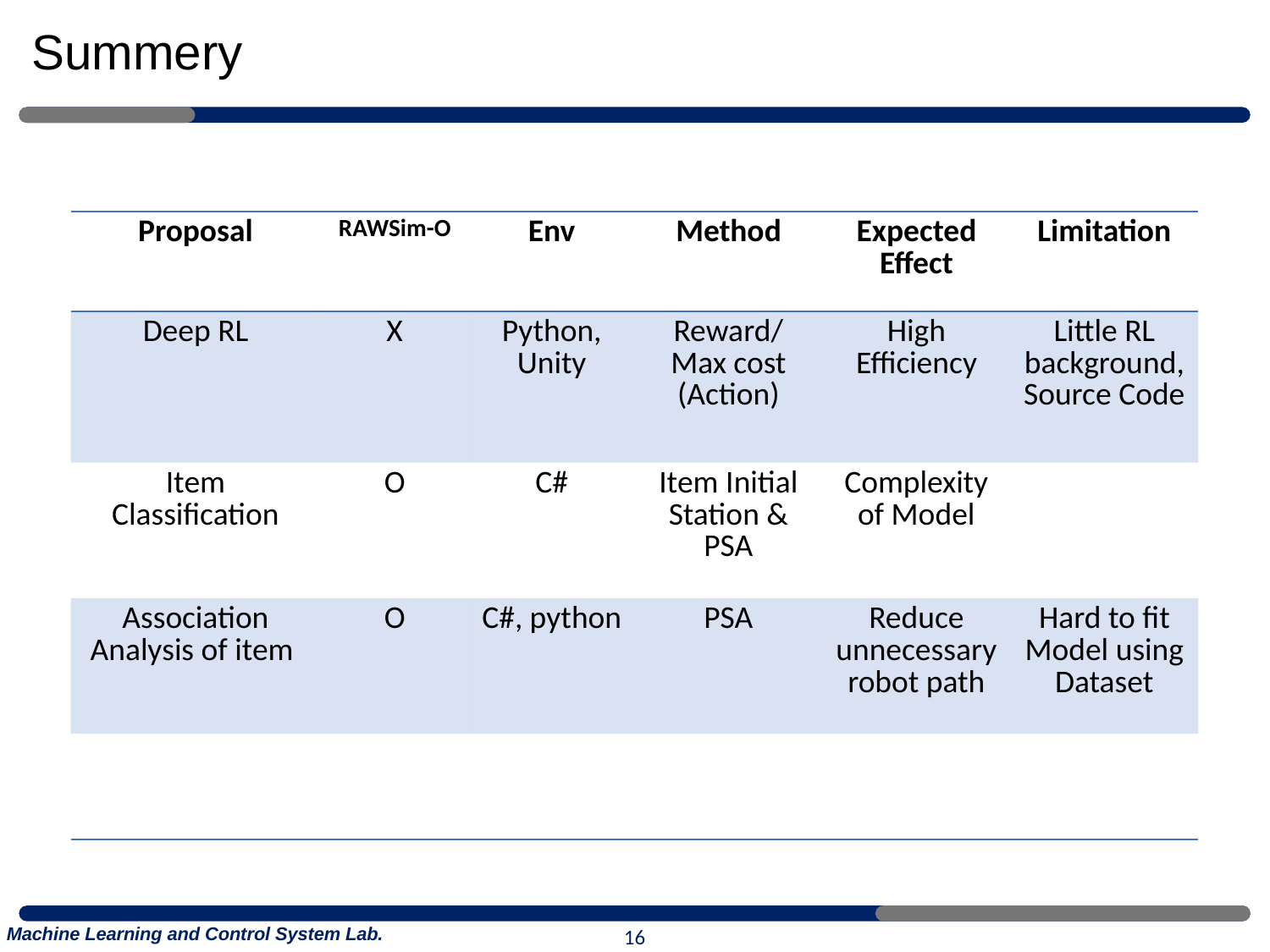

# Summery
| Proposal | RAWSim-O | Env | Method | Expected Effect | Limitation |
| --- | --- | --- | --- | --- | --- |
| Deep RL | X | Python, Unity | Reward/ Max cost (Action) | High Efficiency | Little RL background, Source Code |
| Item Classification | O | C# | Item Initial Station & PSA | Complexity of Model |  |
| Association Analysis of item | O | C#, python | PSA | Reduce unnecessary robot path | Hard to fit Model using Dataset |
|  |  |  |  |  |  |

16